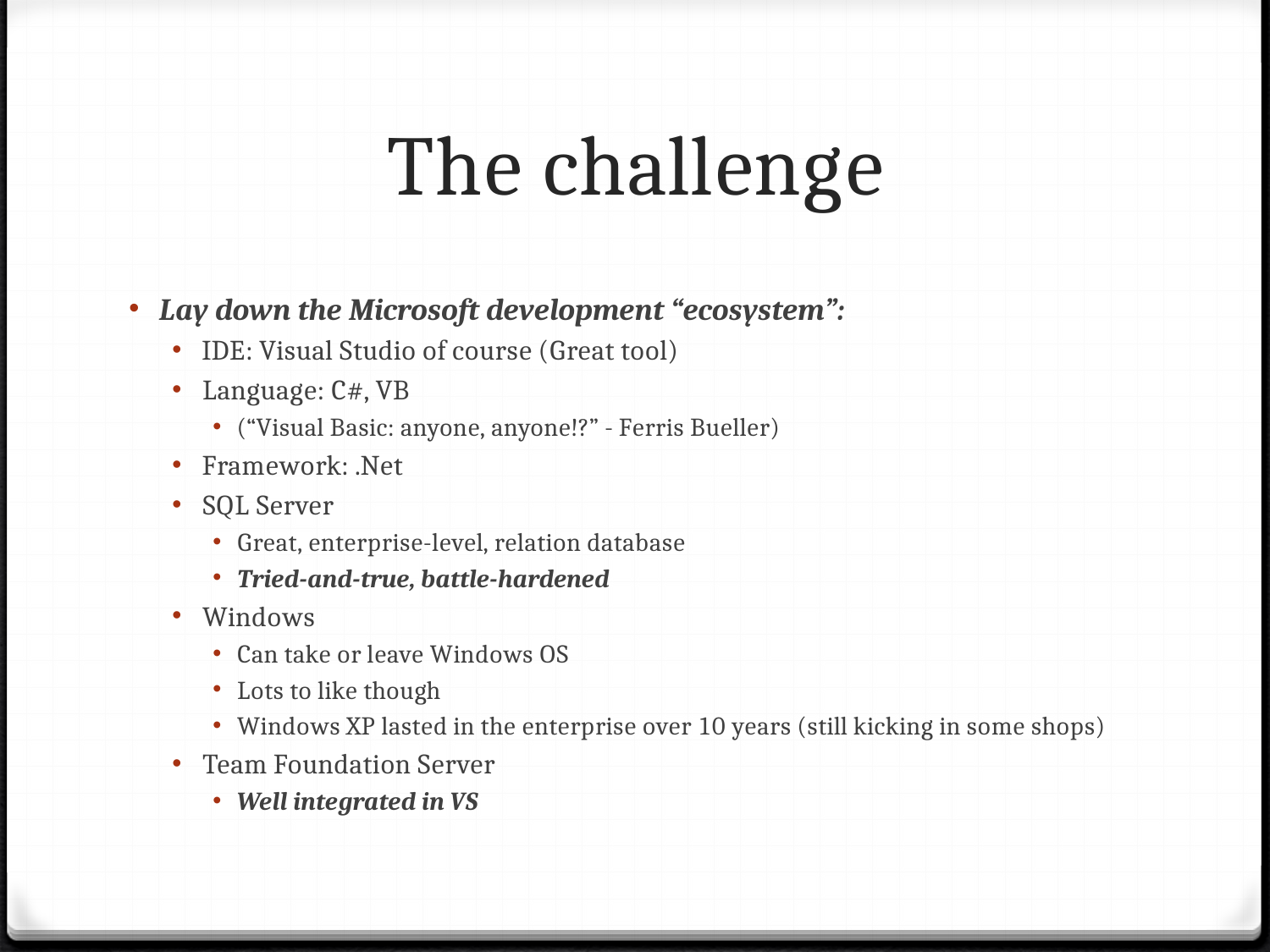

# The challenge
Lay down the Microsoft development “ecosystem”:
IDE: Visual Studio of course (Great tool)
Language: C#, VB
(“Visual Basic: anyone, anyone!?” - Ferris Bueller)
Framework: .Net
SQL Server
Great, enterprise-level, relation database
Tried-and-true, battle-hardened
Windows
Can take or leave Windows OS
Lots to like though
Windows XP lasted in the enterprise over 10 years (still kicking in some shops)
Team Foundation Server
Well integrated in VS